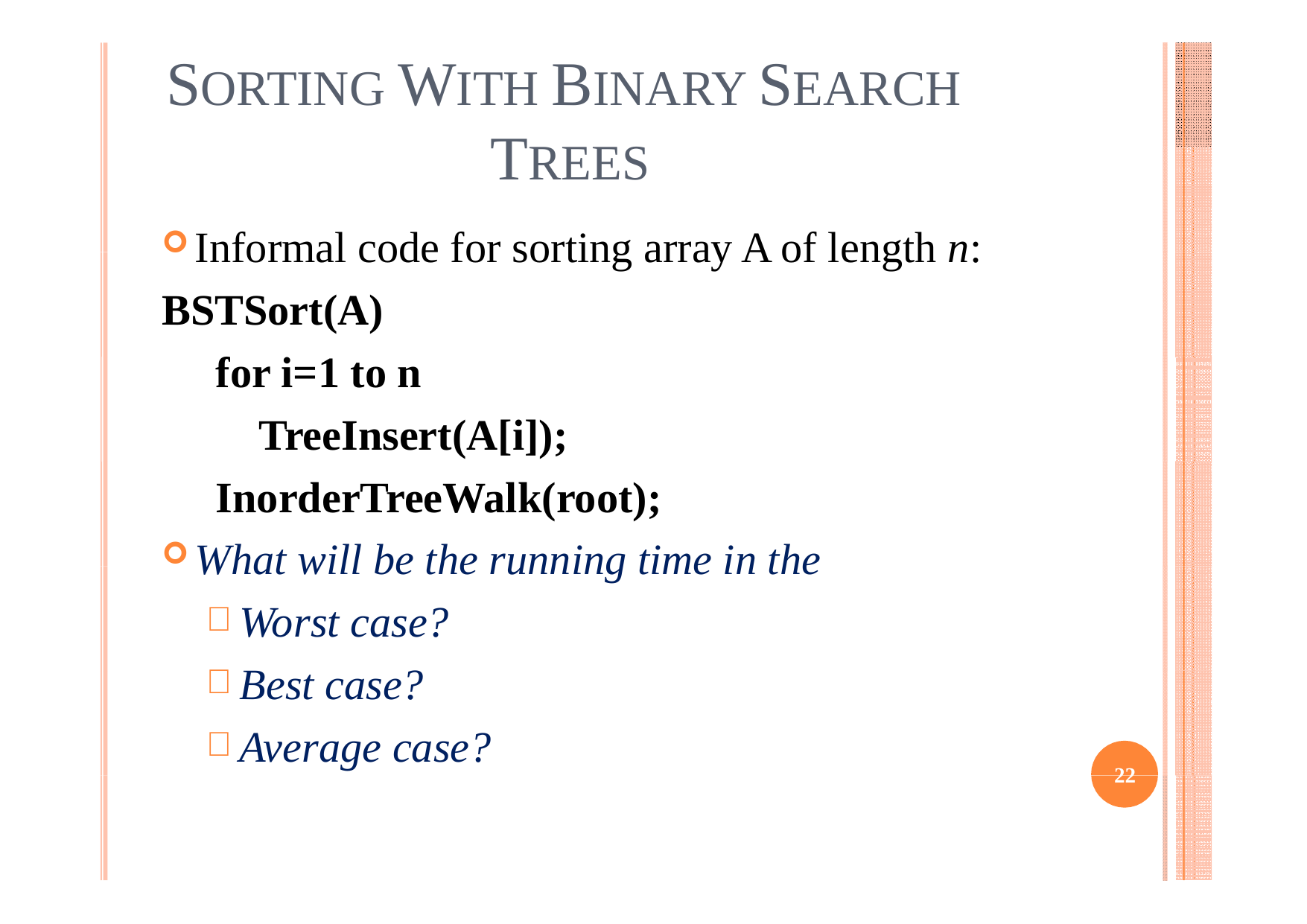

# SORTING WITH BINARY SEARCH  TREES

Informal code for sorting array A of length n:
BSTSort(A)
     for i=1 to n
         TreeInsert(A[i]);
     InorderTreeWalk(root);
What will be the running time in the
Worst case?
Best case?
Average case?
22